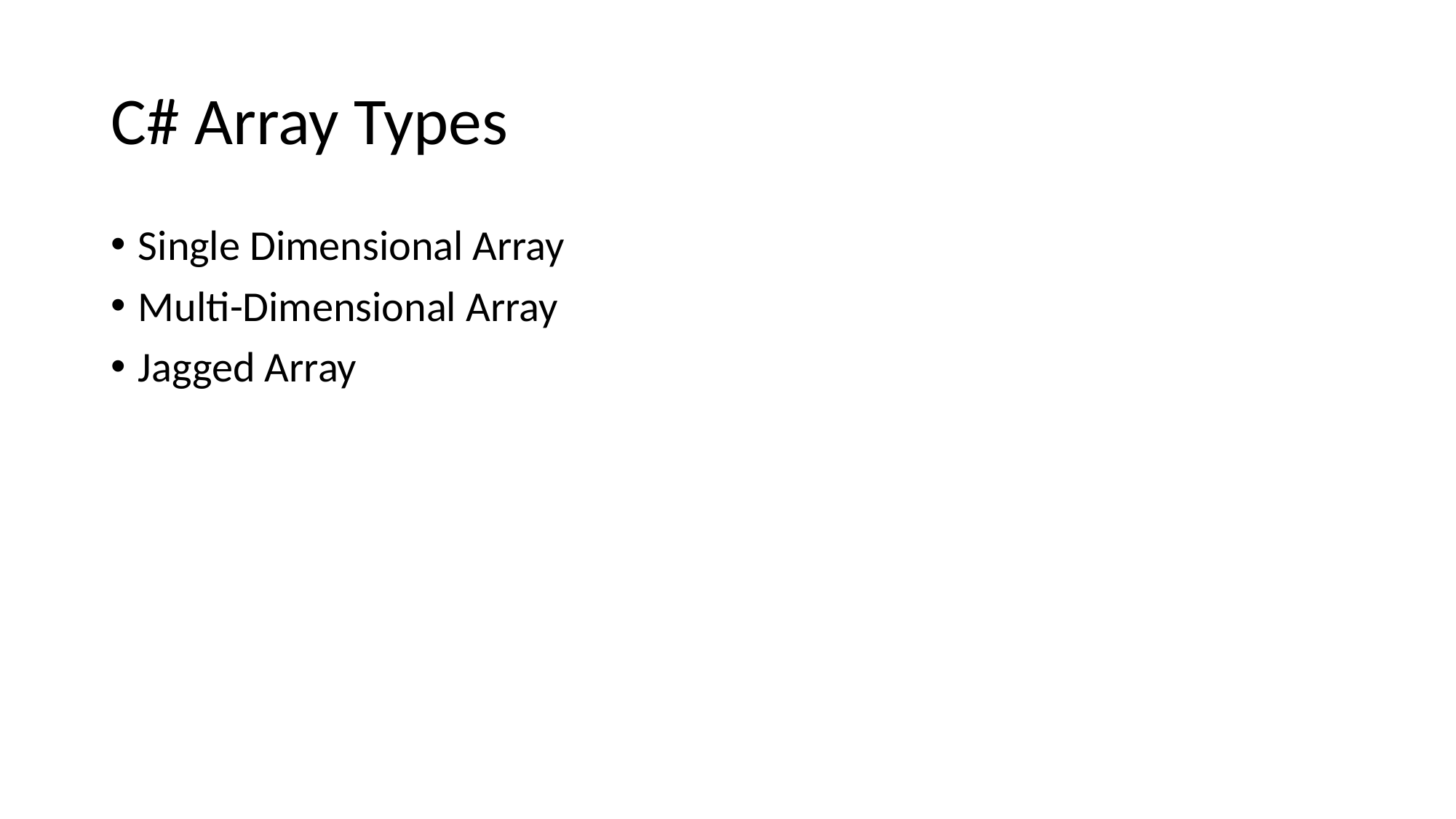

# C# Array Types
Single Dimensional Array
Multi-Dimensional Array
Jagged Array